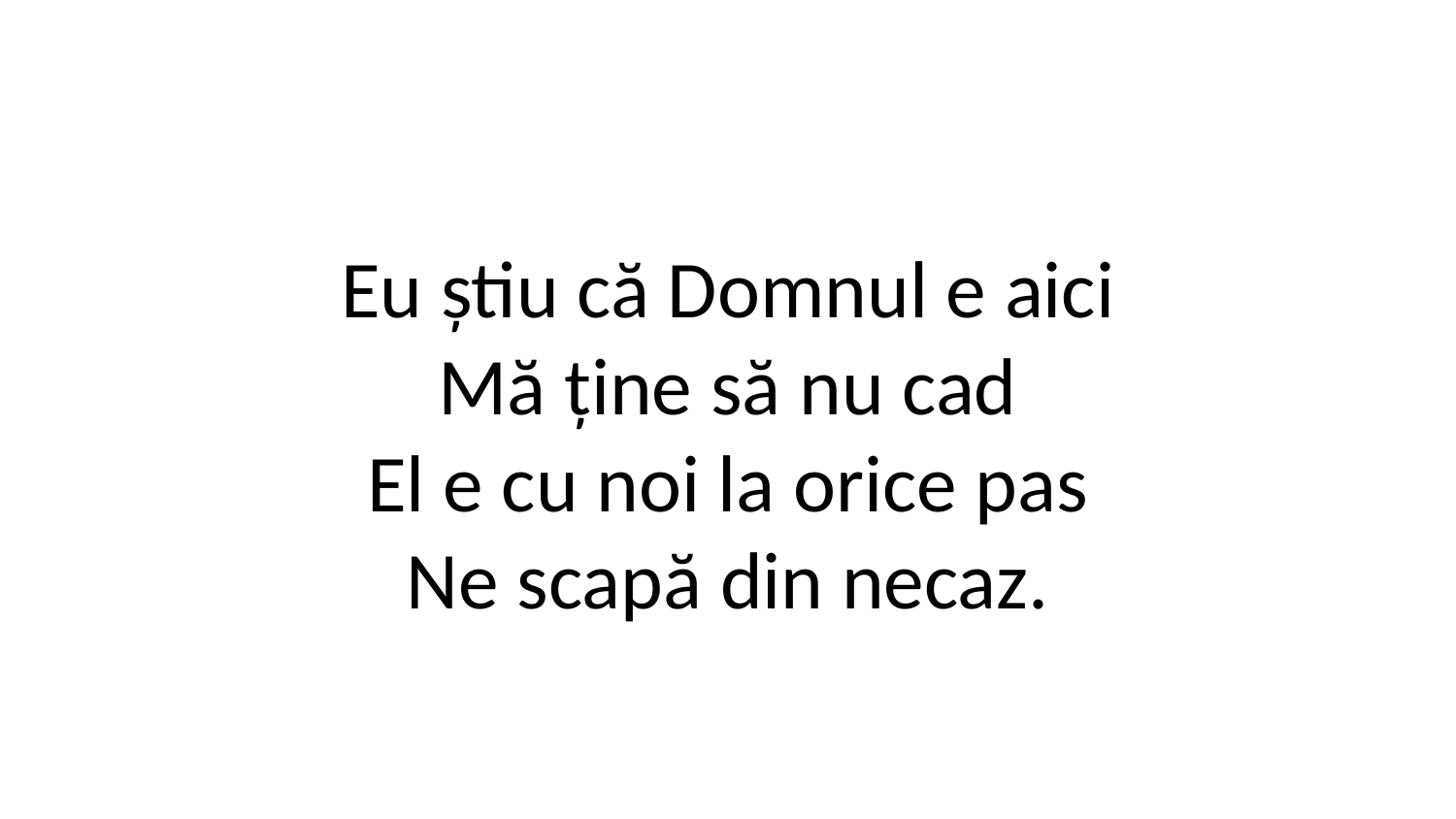

Eu știu că Domnul e aici
Mă ține să nu cad
El e cu noi la orice pas
Ne scapă din necaz.